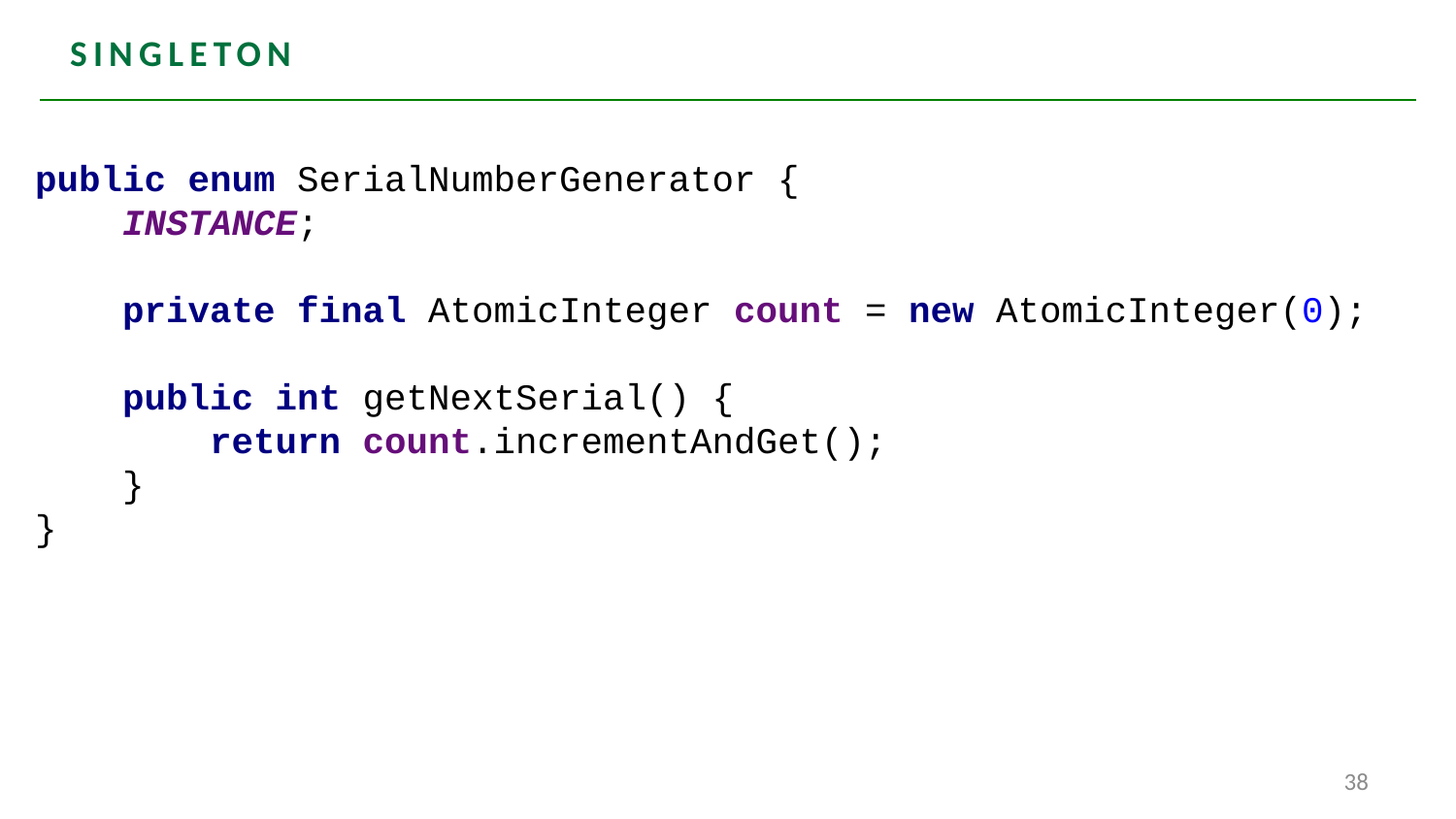

# SINGLETON
public enum SerialNumberGenerator {
    INSTANCE;
    private final AtomicInteger count = new AtomicInteger(0);
    public int getNextSerial() {
        return count.incrementAndGet();
    }
}
38